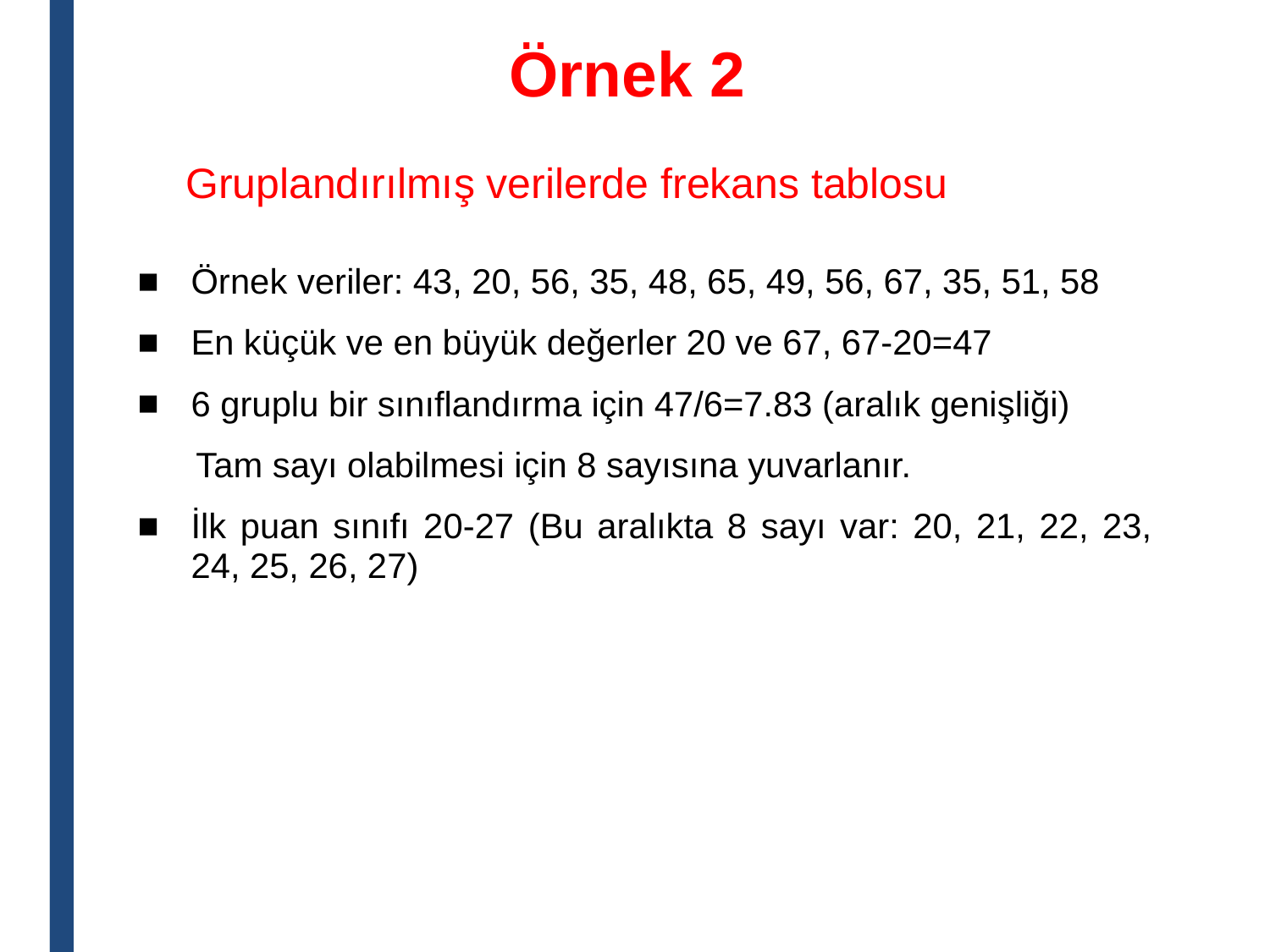

Örnek 2
# Gruplandırılmış verilerde frekans tablosu
Örnek veriler: 43, 20, 56, 35, 48, 65, 49, 56, 67, 35, 51, 58
En küçük ve en büyük değerler 20 ve 67, 67-20=47
6 gruplu bir sınıflandırma için 47/6=7.83 (aralık genişliği)
      Tam sayı olabilmesi için 8 sayısına yuvarlanır.
İlk puan sınıfı 20-27 (Bu aralıkta 8 sayı var: 20, 21, 22, 23, 24, 25, 26, 27)